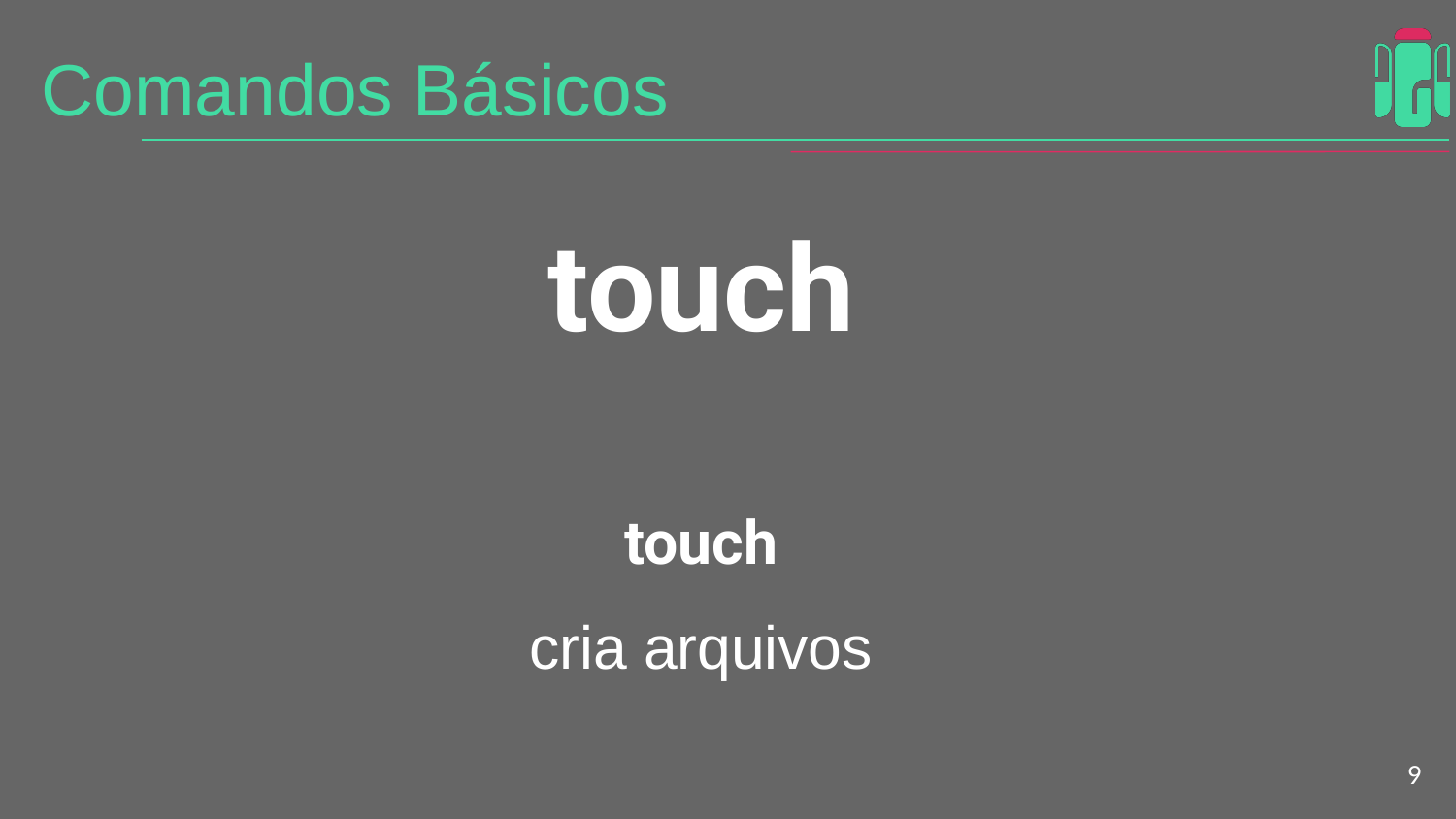

# Comandos Básicos
touch

touch
cria arquivos
9